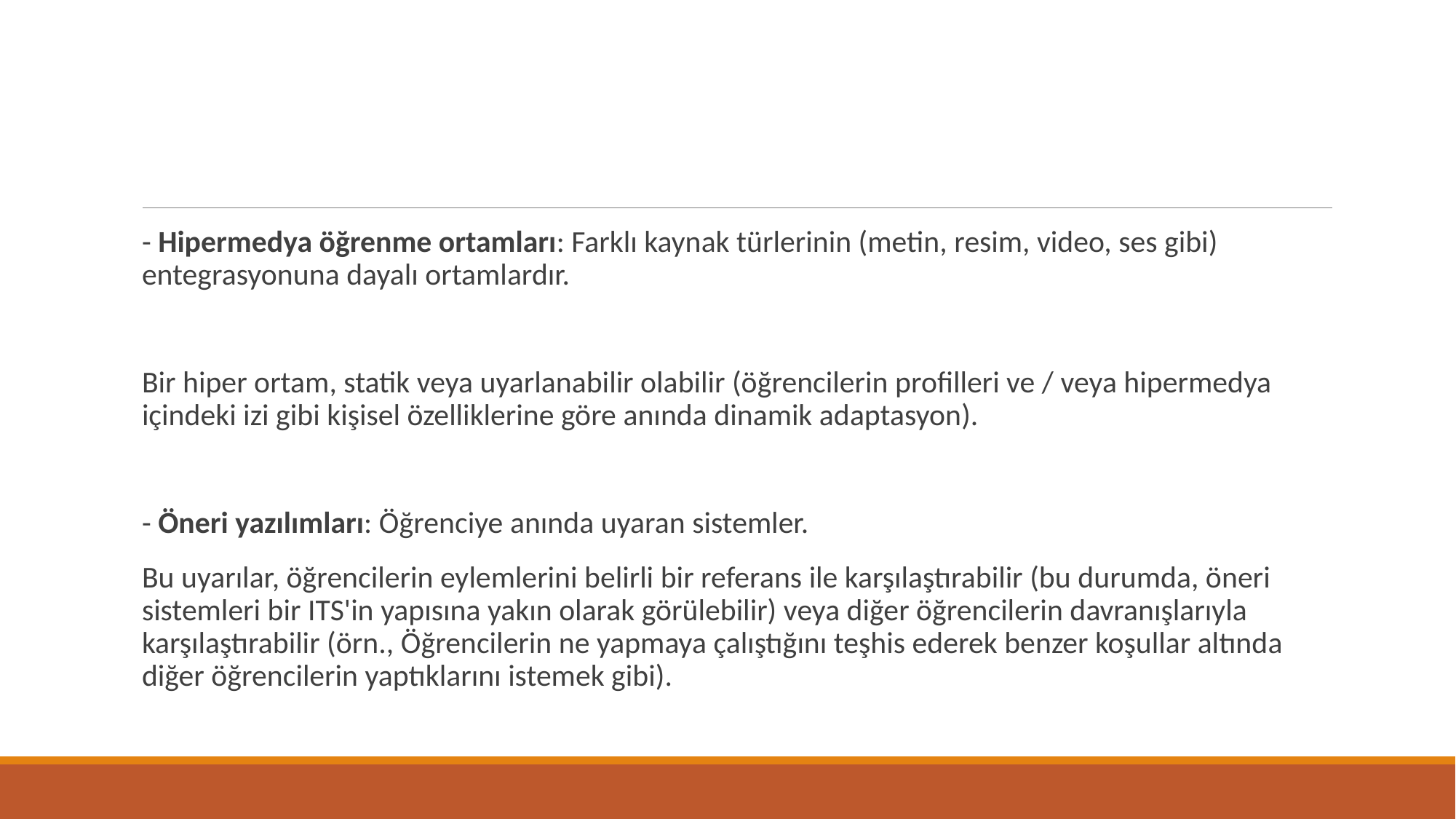

#
- Hipermedya öğrenme ortamları: Farklı kaynak türlerinin (metin, resim, video, ses gibi) entegrasyonuna dayalı ortamlardır.

Bir hiper ortam, statik veya uyarlanabilir olabilir (öğrencilerin profilleri ve / veya hipermedya içindeki izi gibi kişisel özelliklerine göre anında dinamik adaptasyon).

- Öneri yazılımları: Öğrenciye anında uyaran sistemler.
Bu uyarılar, öğrencilerin eylemlerini belirli bir referans ile karşılaştırabilir (bu durumda, öneri sistemleri bir ITS'in yapısına yakın olarak görülebilir) veya diğer öğrencilerin davranışlarıyla karşılaştırabilir (örn., Öğrencilerin ne yapmaya çalıştığını teşhis ederek benzer koşullar altında diğer öğrencilerin yaptıklarını istemek gibi).